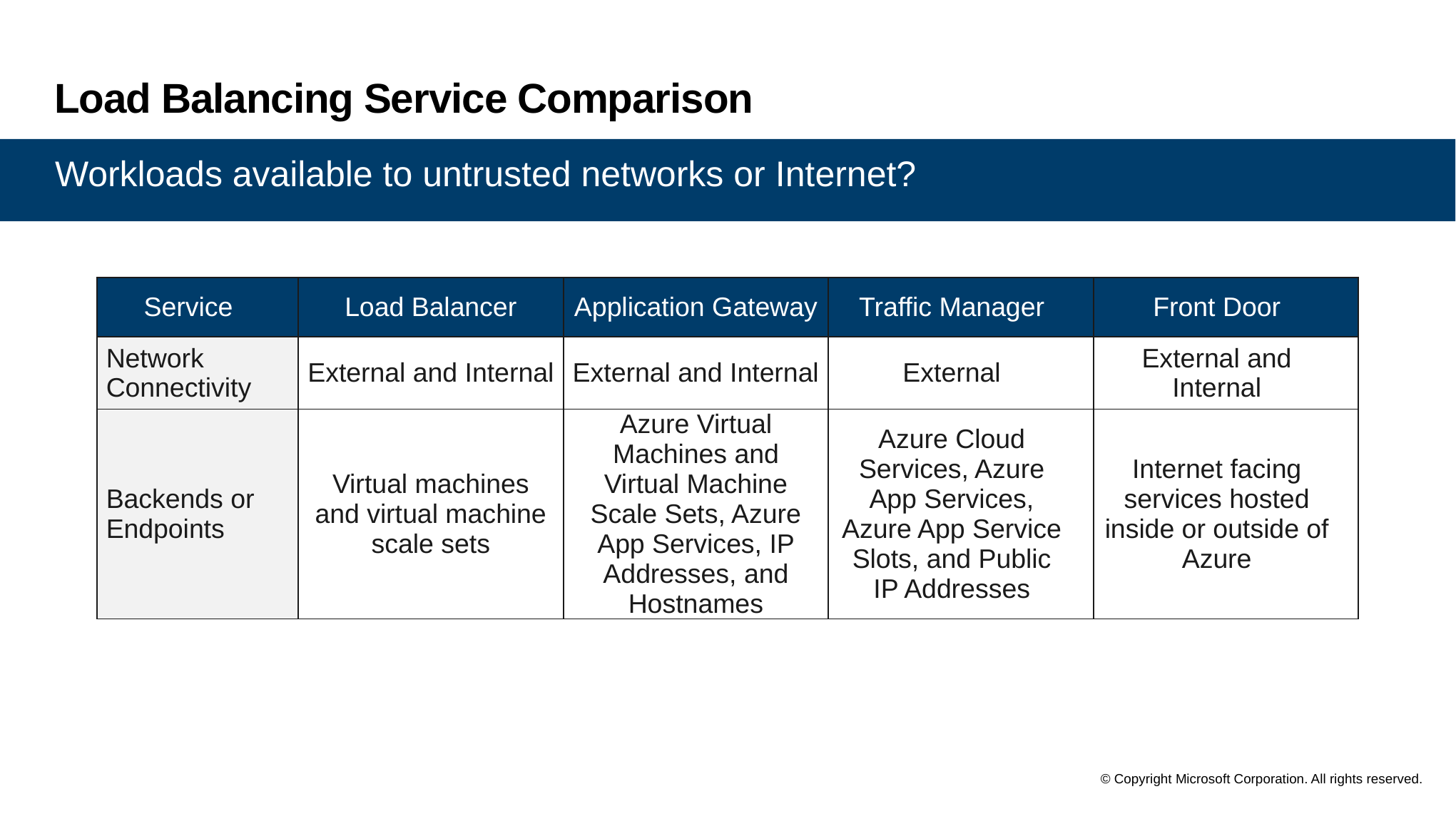

# Load Balancing Service Comparison
Workloads available to untrusted networks or Internet?
| Service | Load Balancer | Application Gateway | Traffic Manager | Front Door |
| --- | --- | --- | --- | --- |
| Network Connectivity | External and Internal | External and Internal | External | External and Internal |
| Backends or Endpoints | Virtual machines and virtual machine scale sets | Azure Virtual Machines and Virtual Machine Scale Sets, Azure App Services, IP Addresses, and Hostnames | Azure Cloud Services, Azure App Services, Azure App Service Slots, and Public IP Addresses | Internet facing services hosted inside or outside of Azure |